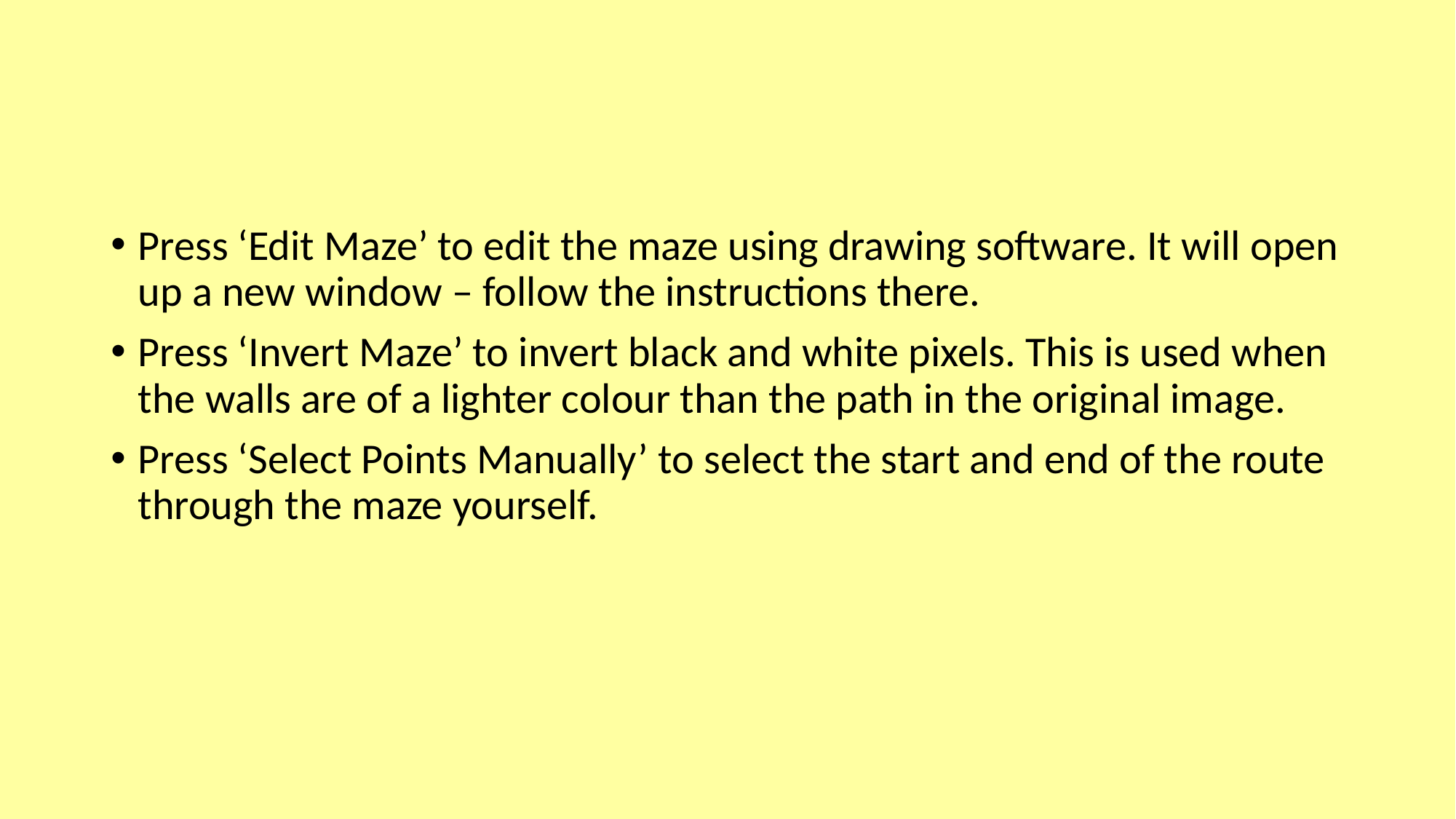

#
Press ‘Edit Maze’ to edit the maze using drawing software. It will open up a new window – follow the instructions there.
Press ‘Invert Maze’ to invert black and white pixels. This is used when the walls are of a lighter colour than the path in the original image.
Press ‘Select Points Manually’ to select the start and end of the route through the maze yourself.